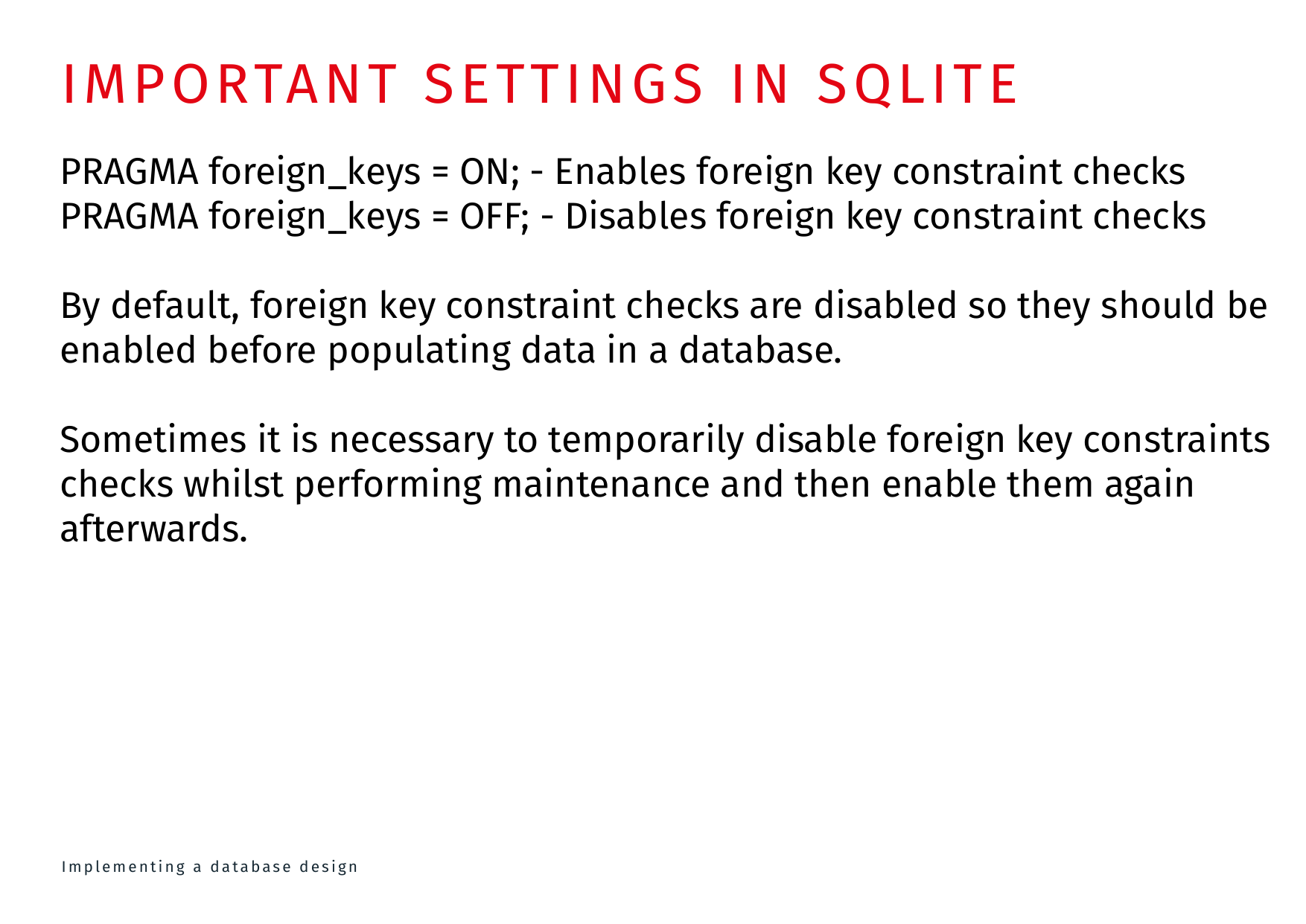

# Important settings in sqlite
PRAGMA foreign_keys = ON; - Enables foreign key constraint checks
PRAGMA foreign_keys = OFF; - Disables foreign key constraint checks

By default, foreign key constraint checks are disabled so they should be enabled before populating data in a database.

Sometimes it is necessary to temporarily disable foreign key constraints checks whilst performing maintenance and then enable them again afterwards.
Implementing a database design